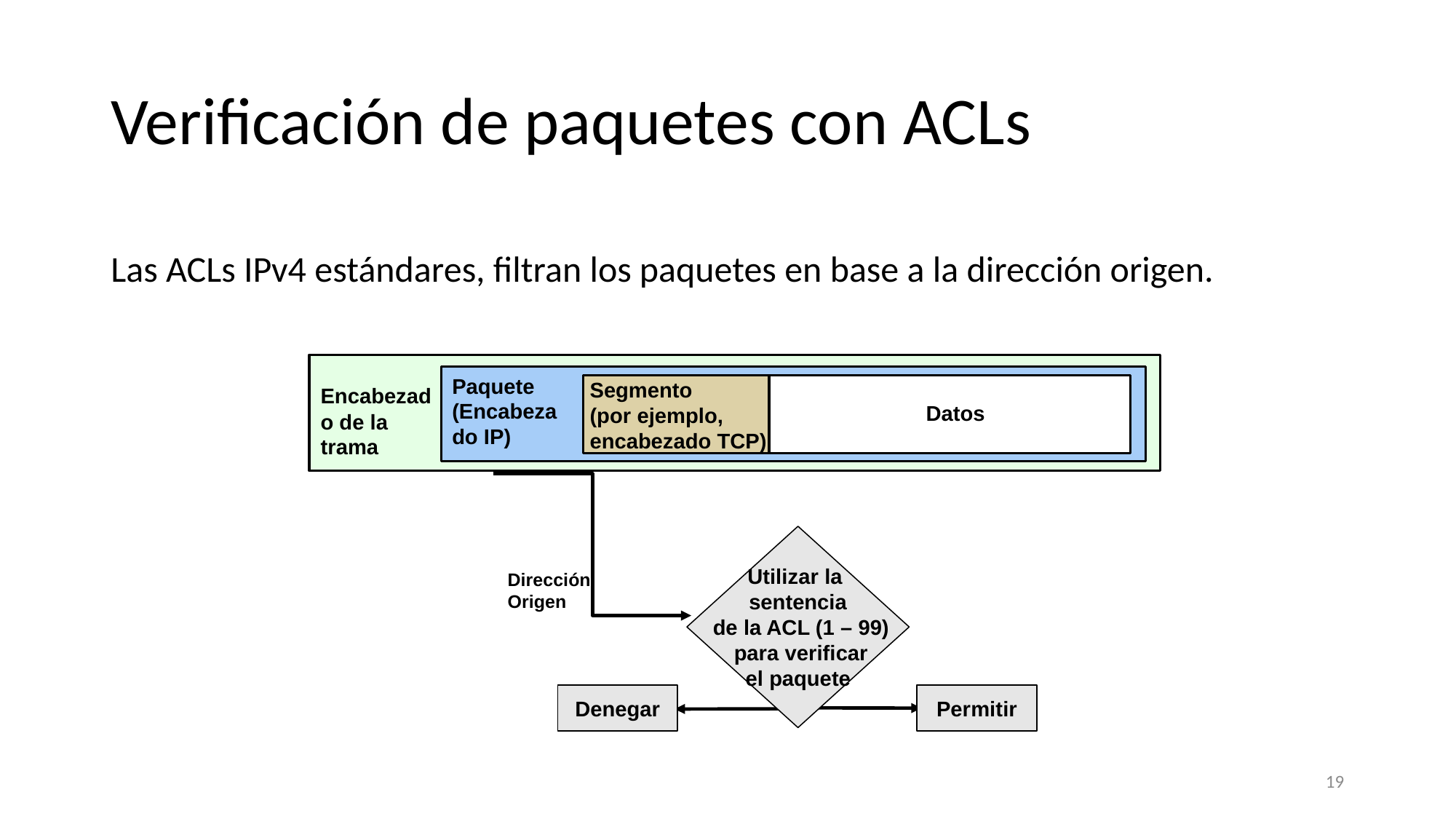

# Verificación de paquetes con ACLs
Las ACLs IPv4 estándares, filtran los paquetes en base a la dirección origen.

Paquete (Encabezado IP)
Segmento
(por ejemplo, encabezado TCP)

Encabezado de la trama
Datos
Utilizar la
sentencia
 de la ACL (1 – 99)
 para verificar
el paquete
Dirección Origen
Denegar
Permitir
19